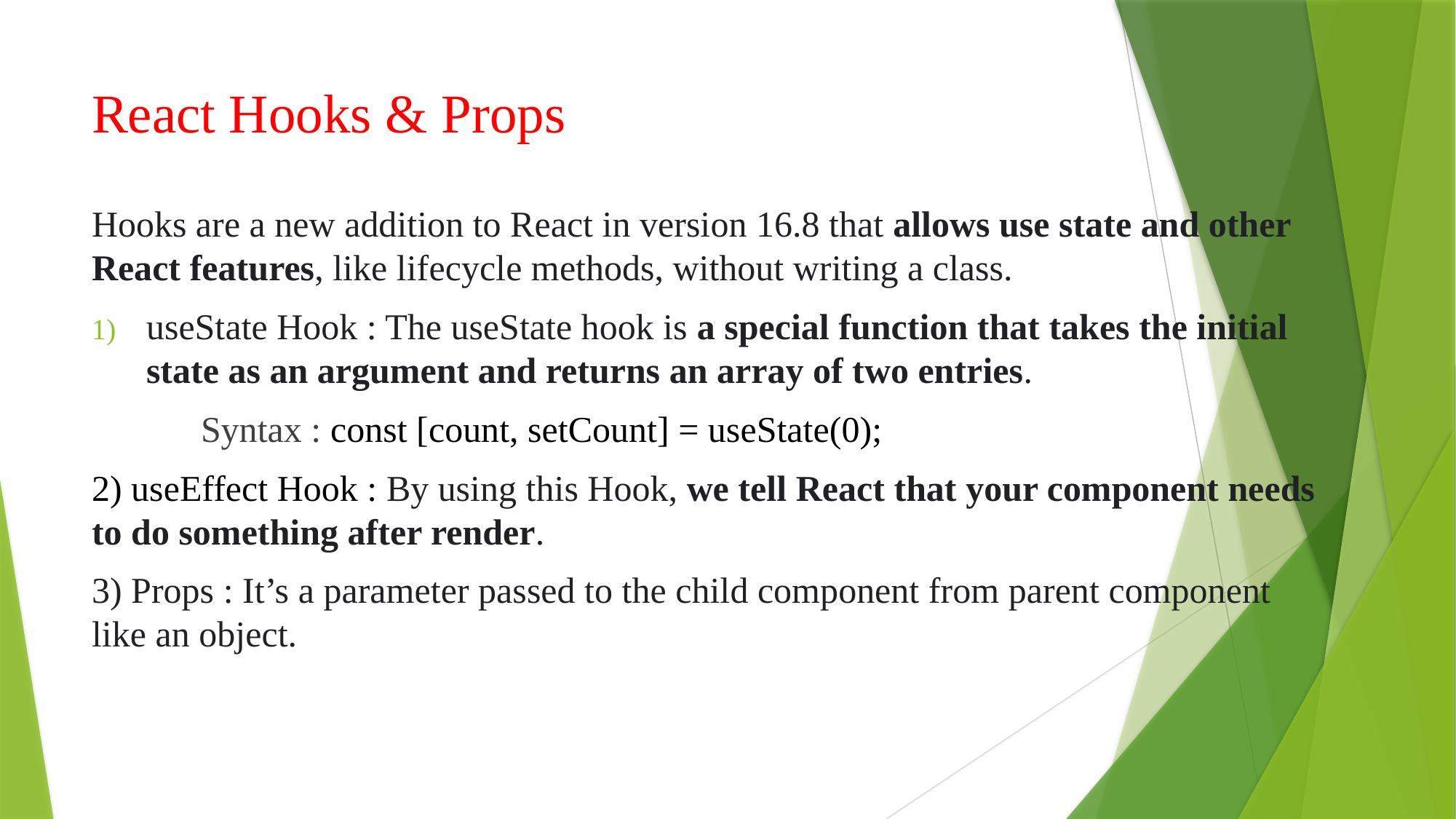

# React Hooks & Props
Hooks are a new addition to React in version 16.8 that allows use state and other React features, like lifecycle methods, without writing a class.
useState Hook : The useState hook is a special function that takes the initial state as an argument and returns an array of two entries.
	Syntax : const [count, setCount] = useState(0);
2) useEffect Hook : By using this Hook, we tell React that your component needs to do something after render.
3) Props : It’s a parameter passed to the child component from parent component like an object.